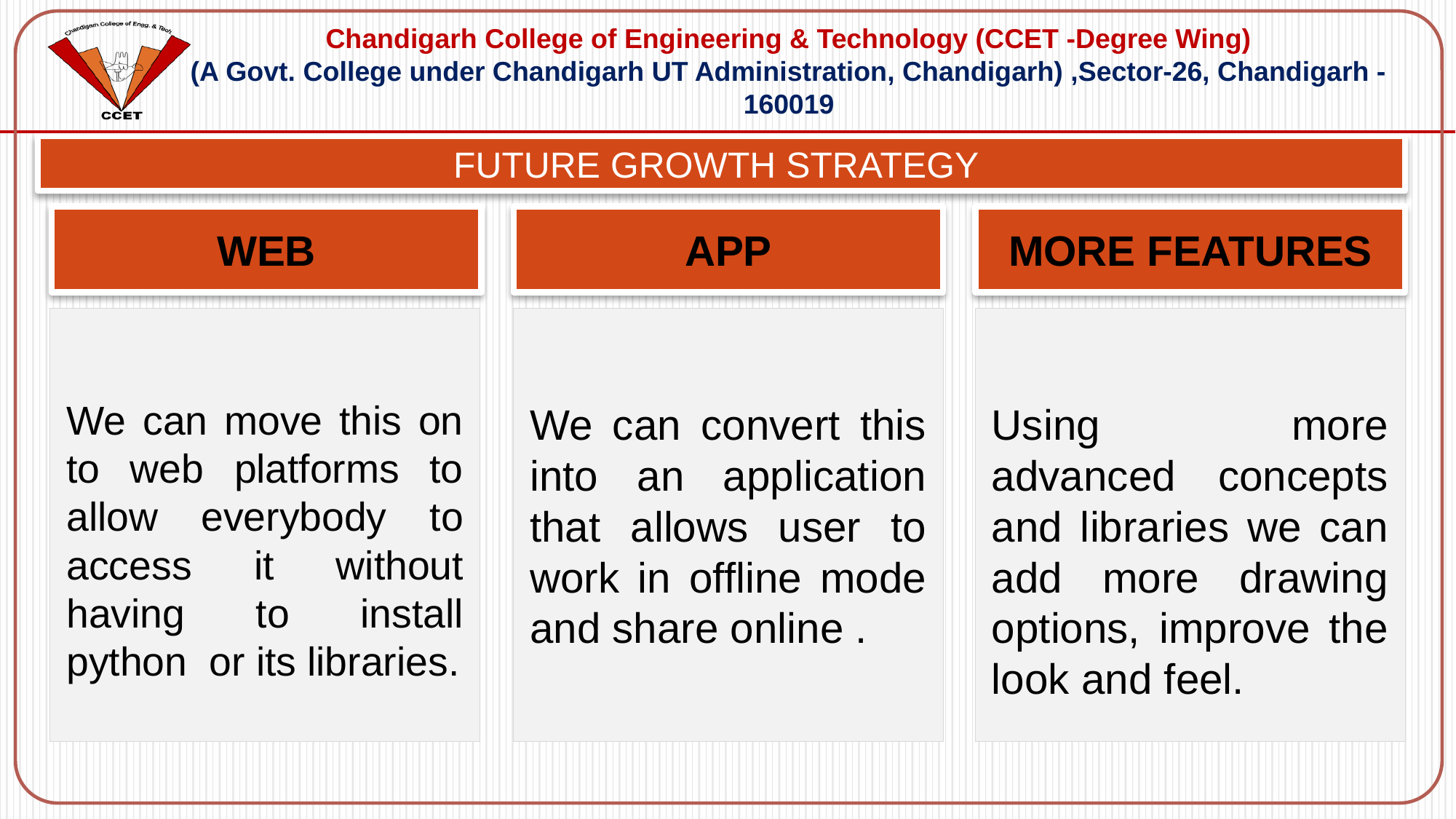

FUTURE GROWTH STRATEGY
WEB
APP
MORE FEATURES

We can move this on to web platforms to allow everybody to access it without having to install python  or its libraries.

We can convert this into an application that allows user to work in offline mode and share online .

Using more advanced concepts and libraries we can add more drawing options, improve the look and feel.